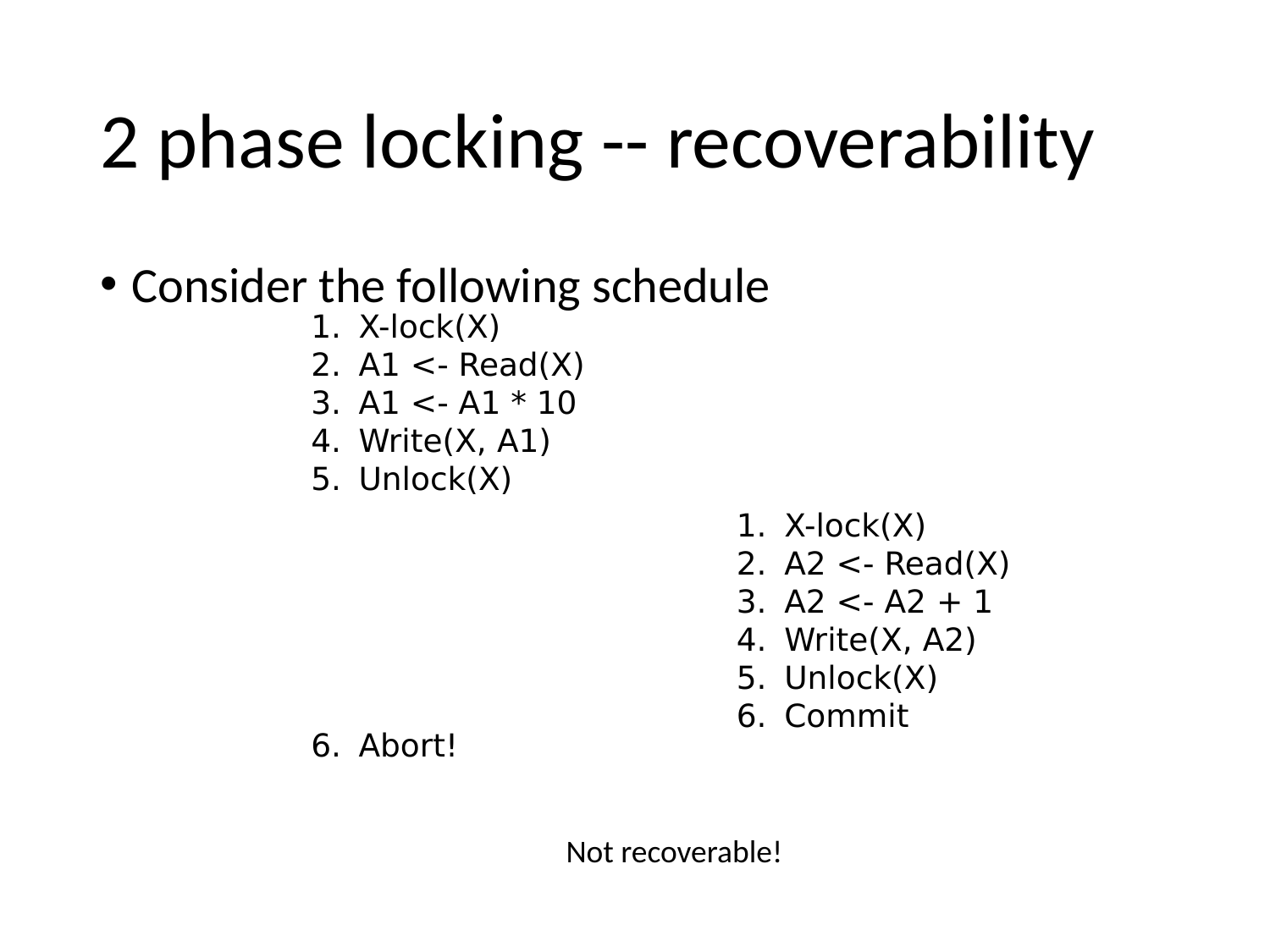

# 2 phase locking -- recoverability
Consider the following schedule
X-lock(X)
A1 <- Read(X)
A1 <- A1 * 10
Write(X, A1)
Unlock(X)

Abort!

X-lock(X)
A2 <- Read(X)
A2 <- A2 + 1
Write(X, A2)
Unlock(X)
Commit
Not recoverable!